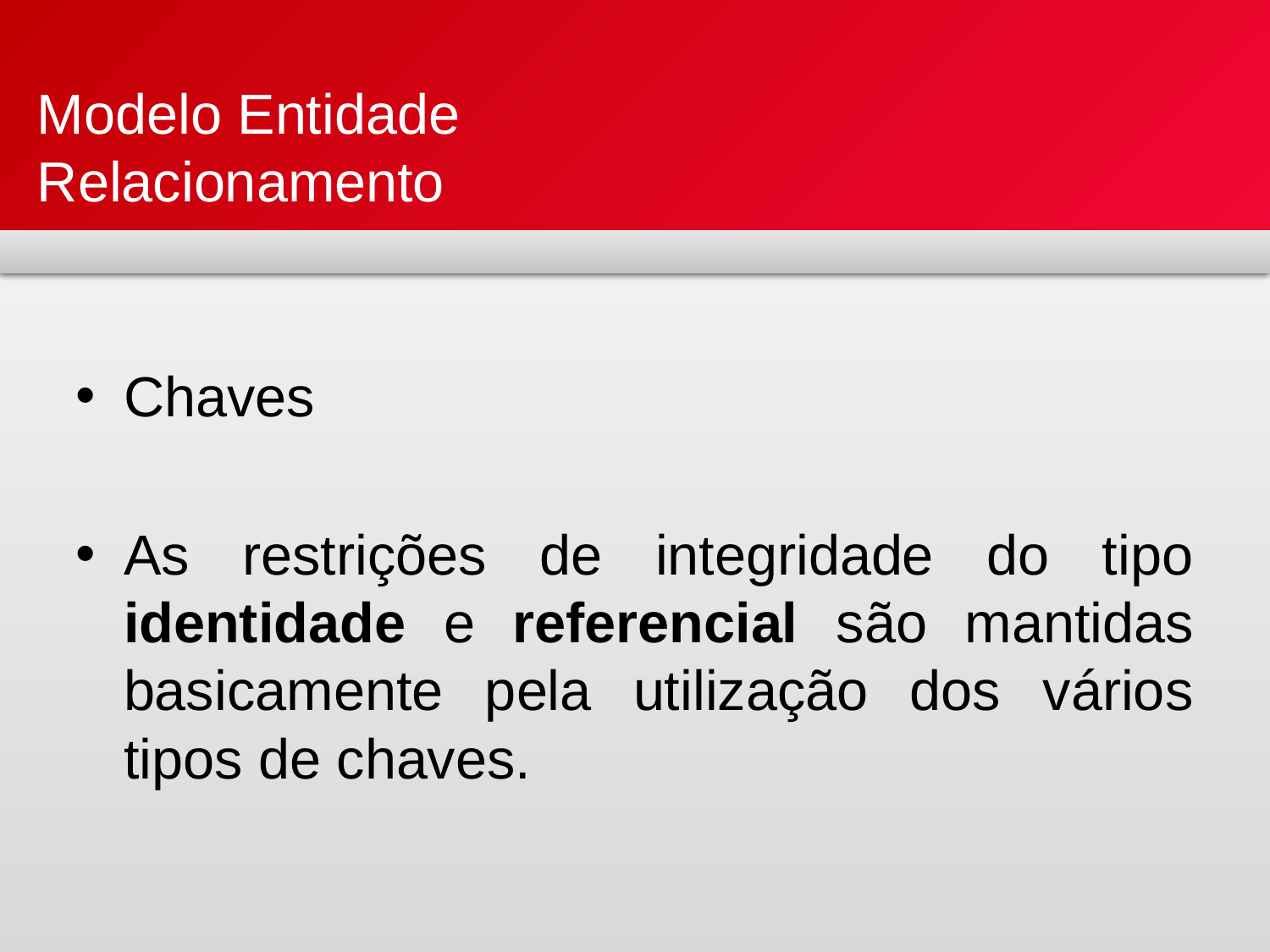

# Modelo Entidade Relacionamento
Chaves

As restrições de integridade do tipo identidade e referencial são mantidas basicamente pela utilização dos vários tipos de chaves.